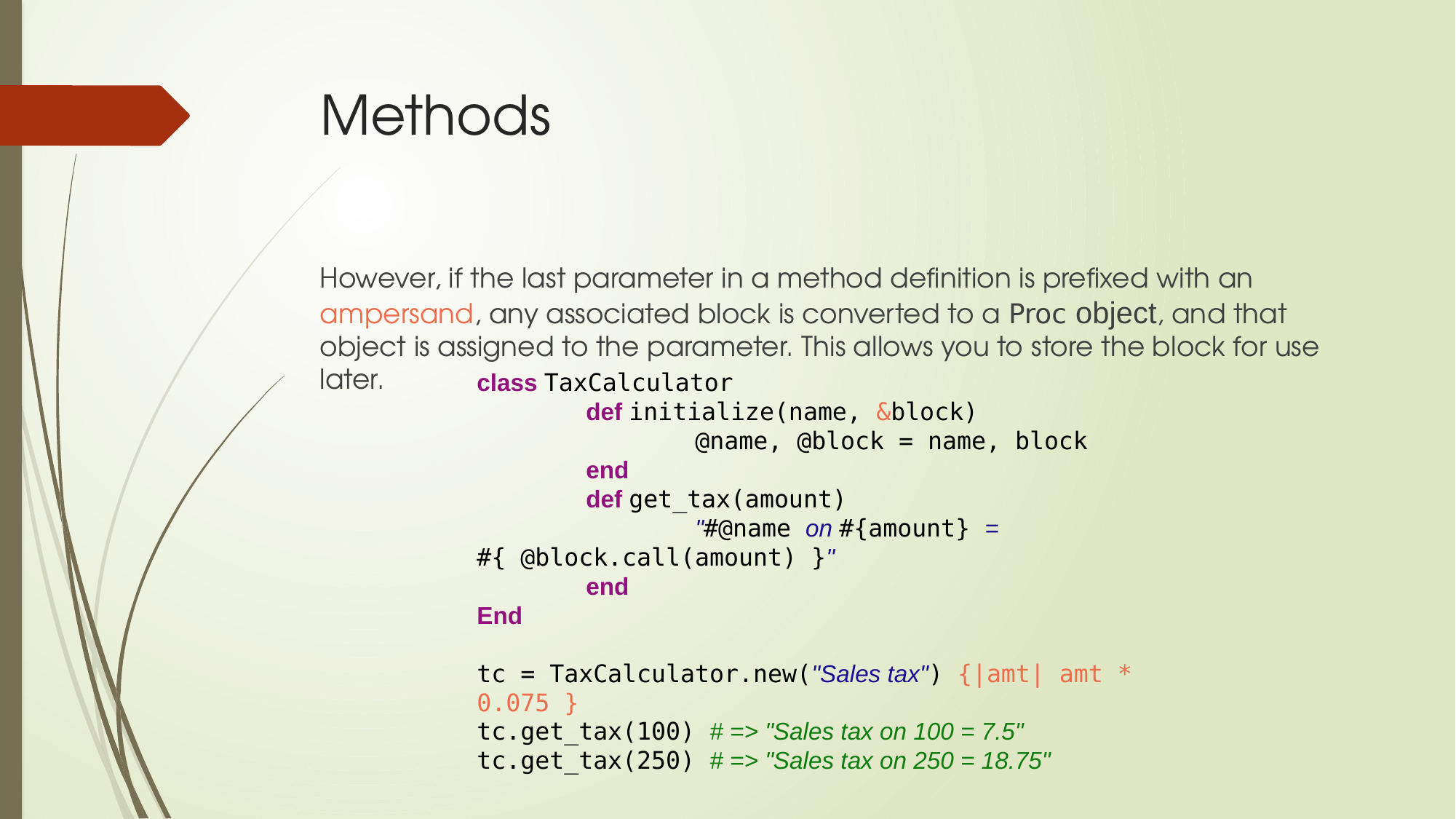

# Methods
However, if the last parameter in a method definition is prefixed with an ampersand, any associated block is converted to a Proc object, and that object is assigned to the parameter. This allows you to store the block for use later.

class TaxCalculator
	def initialize(name, &block)
		@name, @block = name, block
	end
	def get_tax(amount)
		"#@name on #{amount} = #{ @block.call(amount) }"
	end
End

tc = TaxCalculator.new("Sales tax") {|amt| amt * 0.075 }
tc.get_tax(100) # => "Sales tax on 100 = 7.5"
tc.get_tax(250) # => "Sales tax on 250 = 18.75"